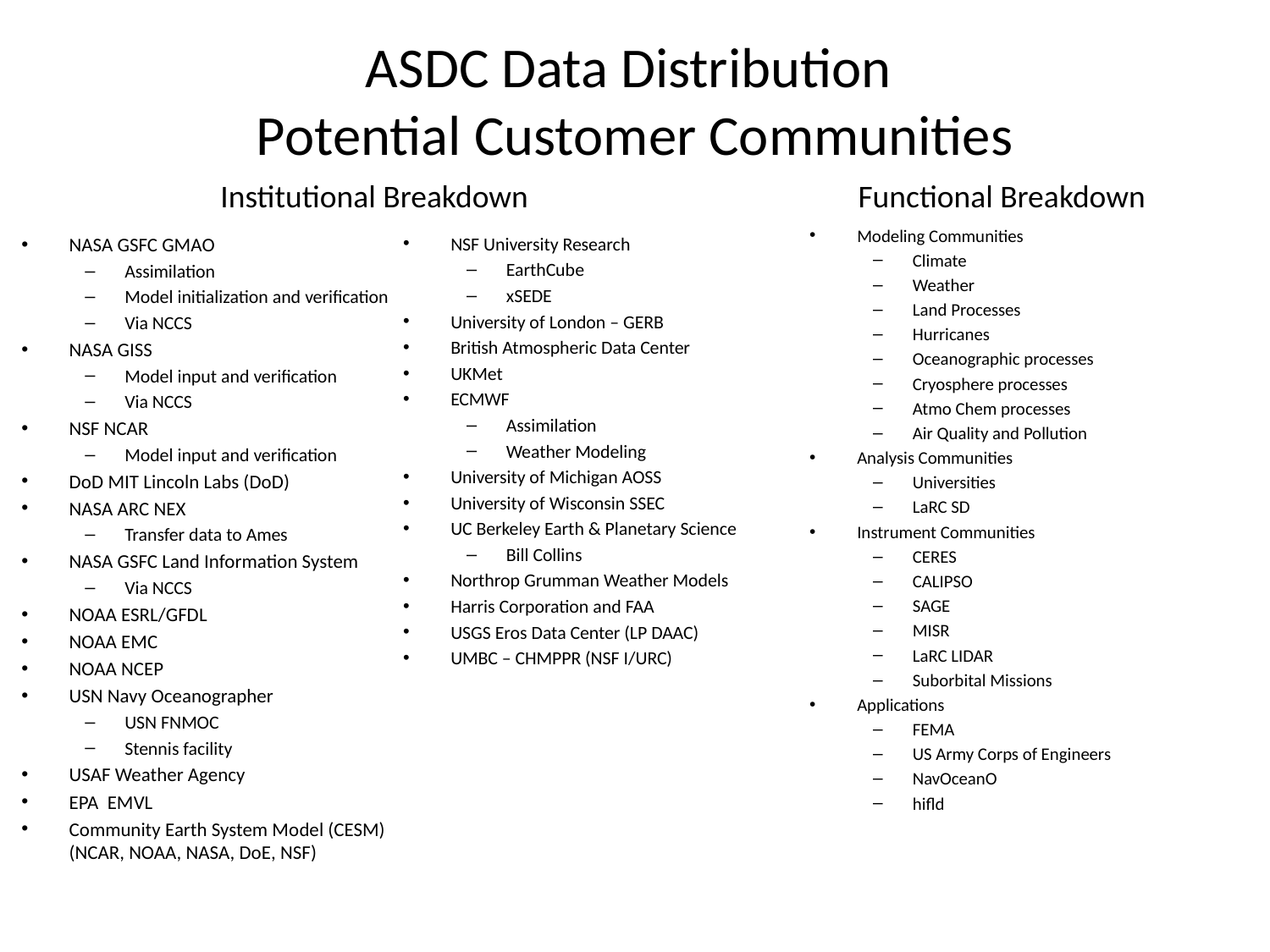

# ASDC Data Distribution Potential Customer Communities
Institutional Breakdown
Functional Breakdown
Modeling Communities
Climate
Weather
Land Processes
Hurricanes
Oceanographic processes
Cryosphere processes
Atmo Chem processes
Air Quality and Pollution
Analysis Communities
Universities
LaRC SD
Instrument Communities
CERES
CALIPSO
SAGE
MISR
LaRC LIDAR
Suborbital Missions
Applications
FEMA
US Army Corps of Engineers
NavOceanO
hifld

NASA GSFC GMAO
Assimilation
Model initialization and verification
Via NCCS
NASA GISS
Model input and verification
Via NCCS
NSF NCAR
Model input and verification
DoD MIT Lincoln Labs (DoD)
NASA ARC NEX
Transfer data to Ames
NASA GSFC Land Information System
Via NCCS
NOAA ESRL/GFDL
NOAA EMC
NOAA NCEP
USN Navy Oceanographer
USN FNMOC
Stennis facility
USAF Weather Agency
EPA  EMVL
Community Earth System Model (CESM) (NCAR, NOAA, NASA, DoE, NSF)

NSF University Research
EarthCube
xSEDE
University of London – GERB
British Atmospheric Data Center
UKMet
ECMWF
Assimilation
Weather Modeling
University of Michigan AOSS
University of Wisconsin SSEC
UC Berkeley Earth & Planetary Science
Bill Collins
Northrop Grumman Weather Models
Harris Corporation and FAA
USGS Eros Data Center (LP DAAC)
UMBC – CHMPPR (NSF I/URC)